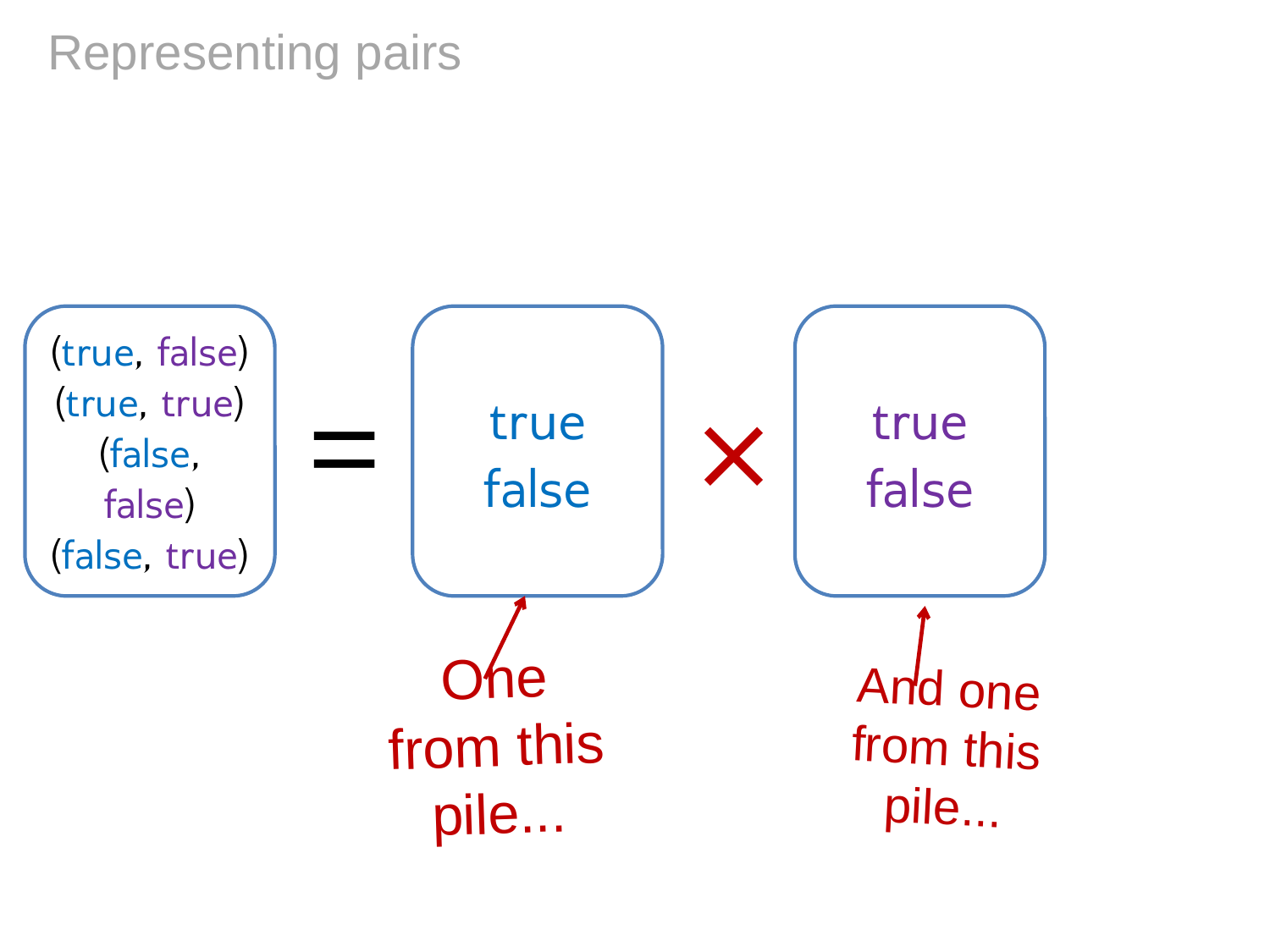

# Representing pairs
(true, false)
(true, true)
(false, false)
(false, true)
true
false
true
false
=
×
One from this pile...
And one from this pile...